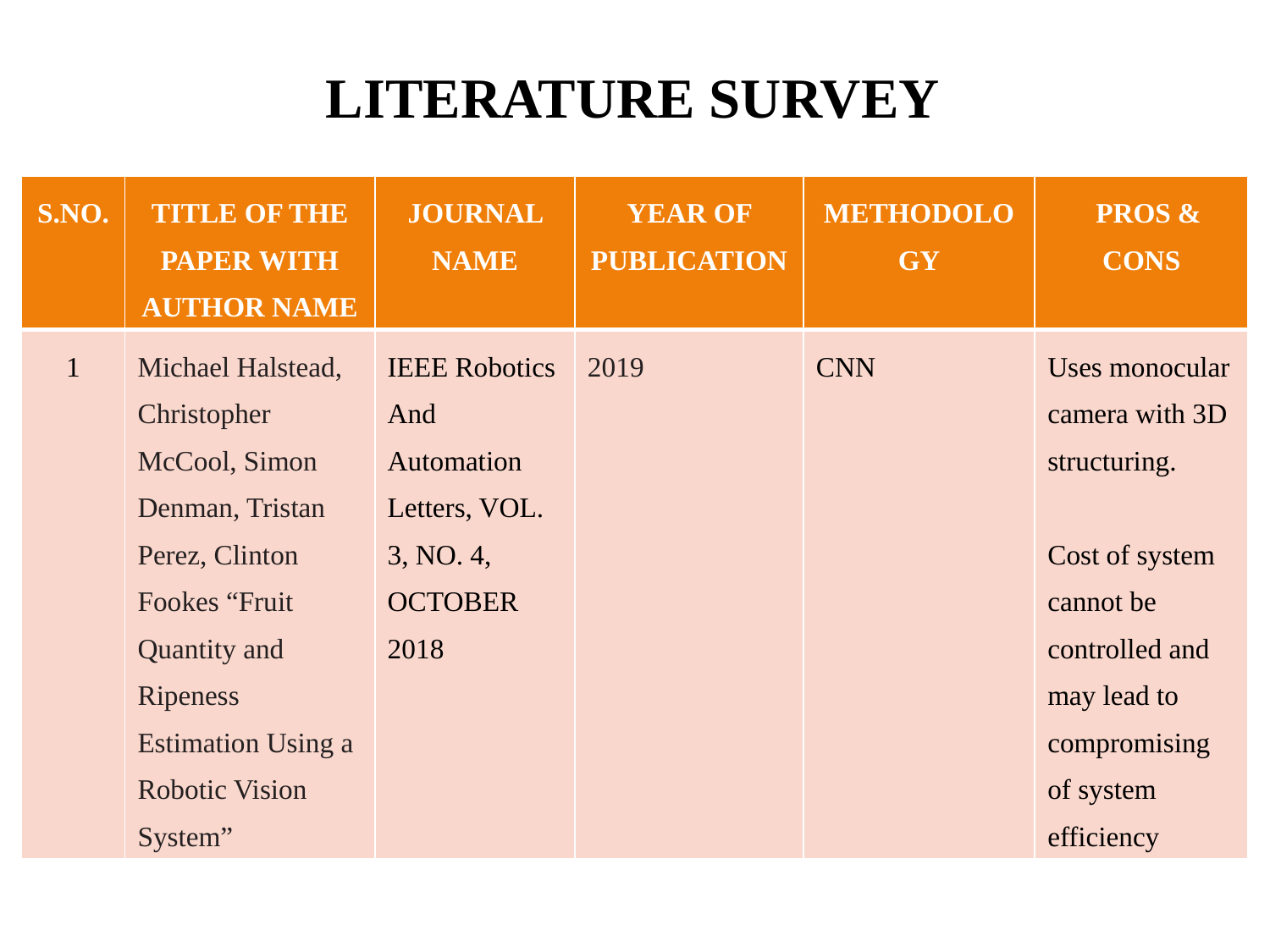

# LITERATURE SURVEY
| S.NO. | TITLE OF THE PAPER WITH AUTHOR NAME | JOURNAL NAME | YEAR OF PUBLICATION | METHODOLOGY | PROS & CONS |
| --- | --- | --- | --- | --- | --- |
| 1 | Michael Halstead, Christopher McCool, Simon Denman, Tristan Perez, Clinton Fookes “Fruit Quantity and Ripeness Estimation Using a Robotic Vision System” | IEEE Robotics And Automation Letters, VOL. 3, NO. 4, OCTOBER 2018 | 2019 | CNN | Uses monocular camera with 3D structuring. Cost of system cannot be controlled and may lead to compromising of system efficiency |